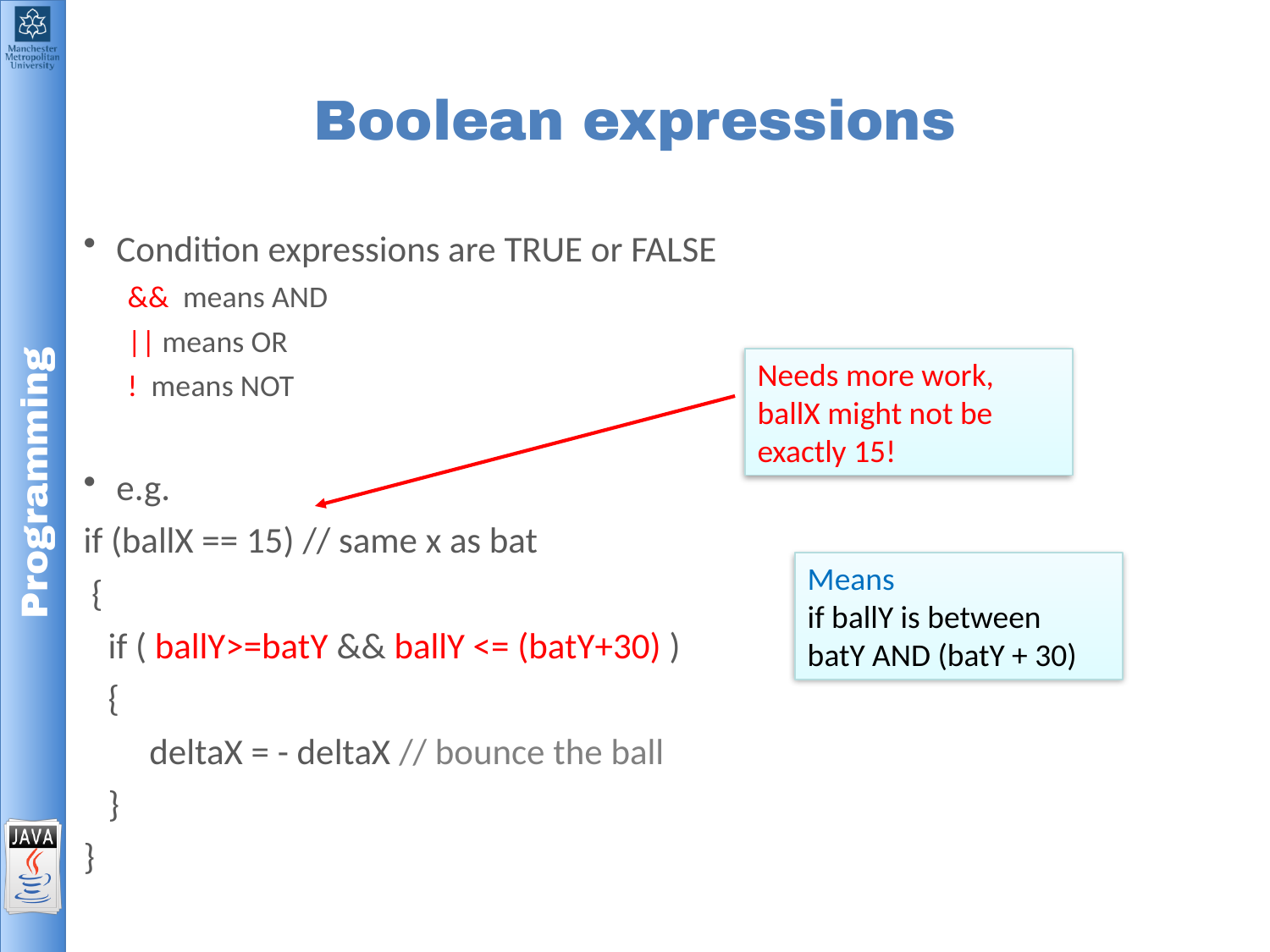

# Boolean expressions
Condition expressions are TRUE or FALSE
&&  means AND
|| means OR
!  means NOT

e.g.
if (ballX == 15) // same x as bat
 {
   if ( ballY>=batY && ballY <= (batY+30) )
   {
        deltaX = - deltaX // bounce the ball
   }
}
Needs more work, ballX might not be exactly 15!
Means
if ballY is between
batY AND (batY + 30)